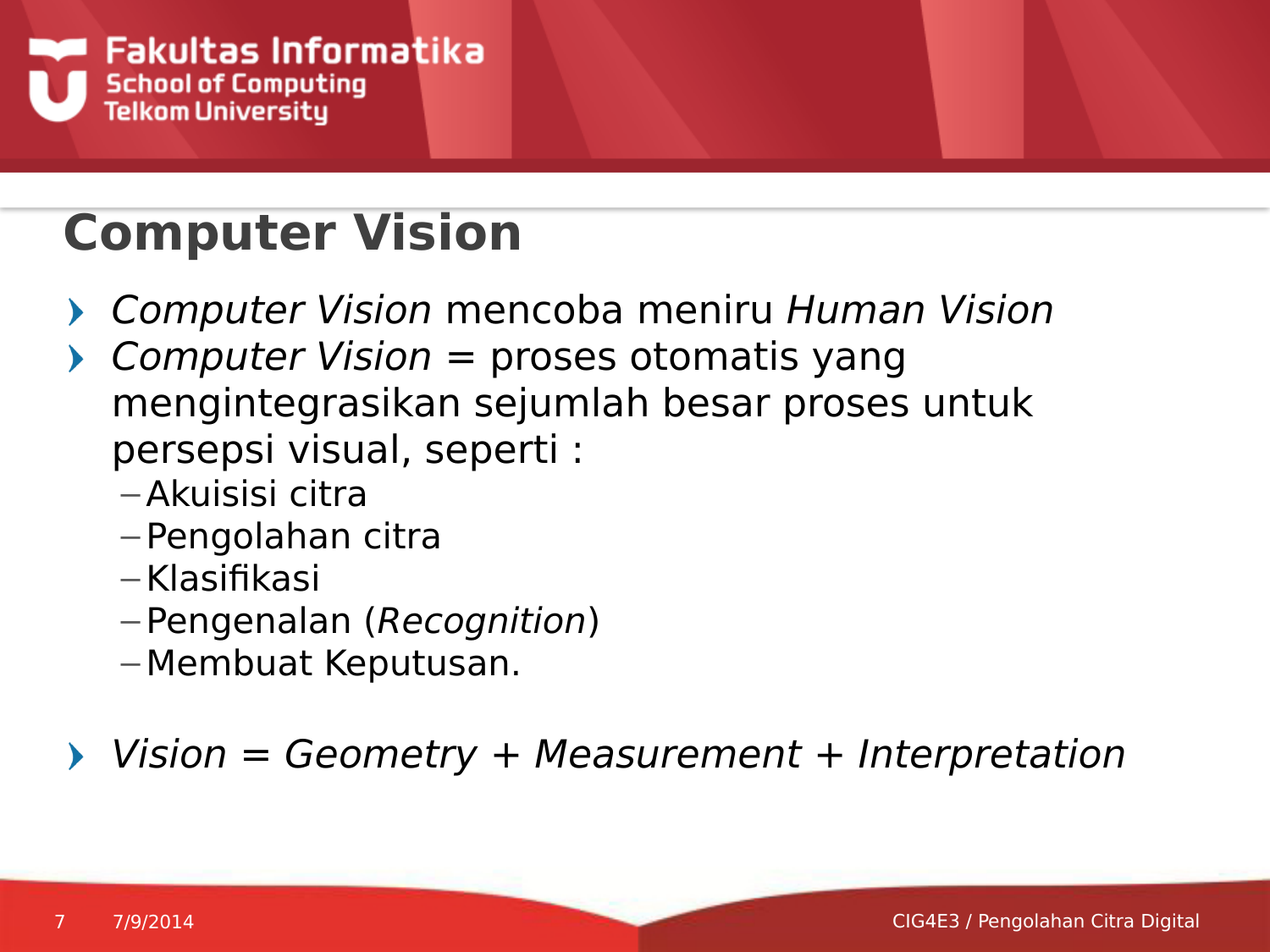

# Computer Vision
Computer Vision mencoba meniru Human Vision
Computer Vision = proses otomatis yang mengintegrasikan sejumlah besar proses untuk persepsi visual, seperti :
Akuisisi citra
Pengolahan citra
Klasifikasi
Pengenalan (Recognition)
Membuat Keputusan.

Vision = Geometry + Measurement + Interpretation

7
7/9/2014